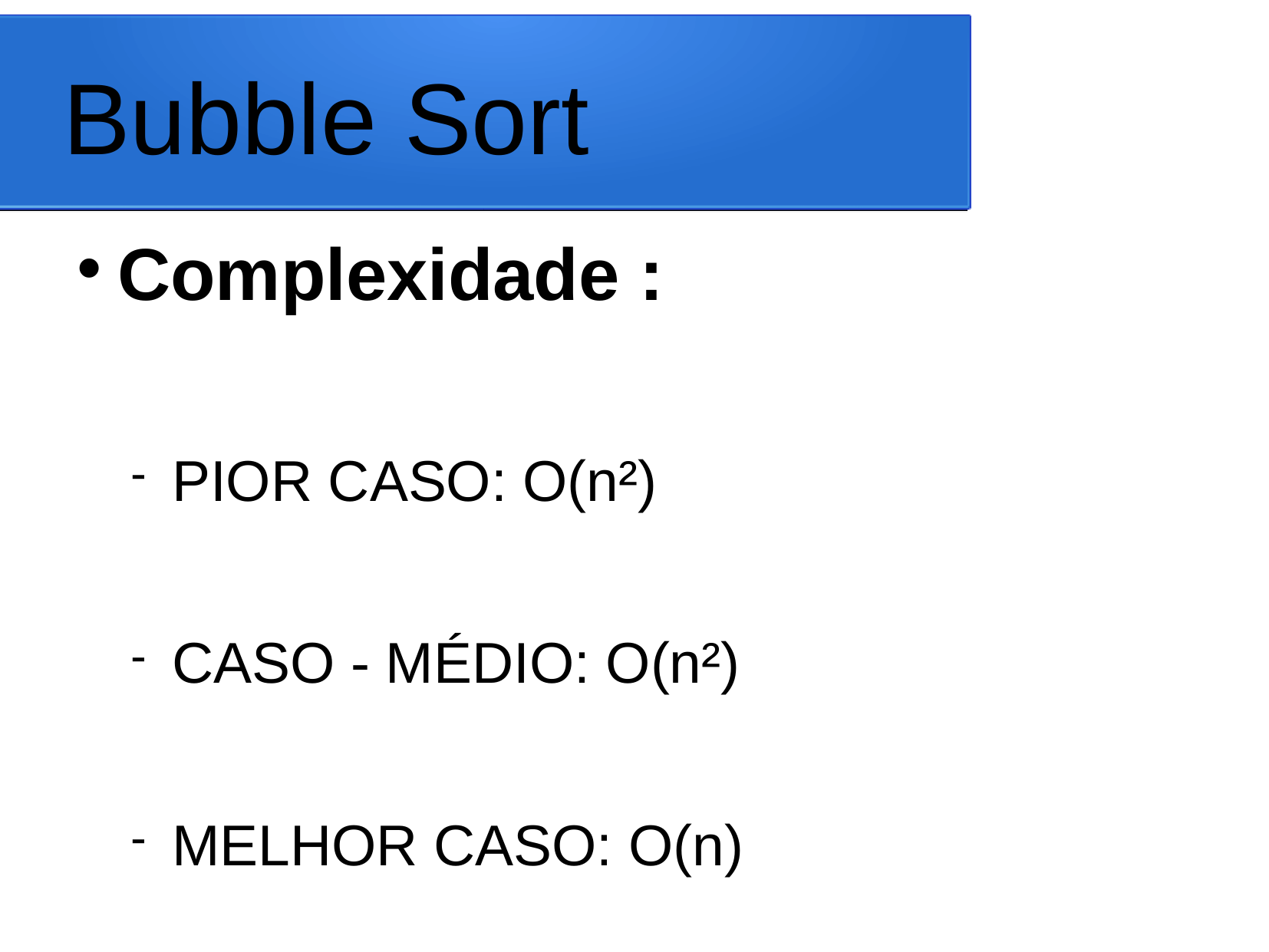

# Bubble Sort
Complexidade :

PIOR CASO: O(n²)

CASO - MÉDIO: O(n²)

MELHOR CASO: O(n)